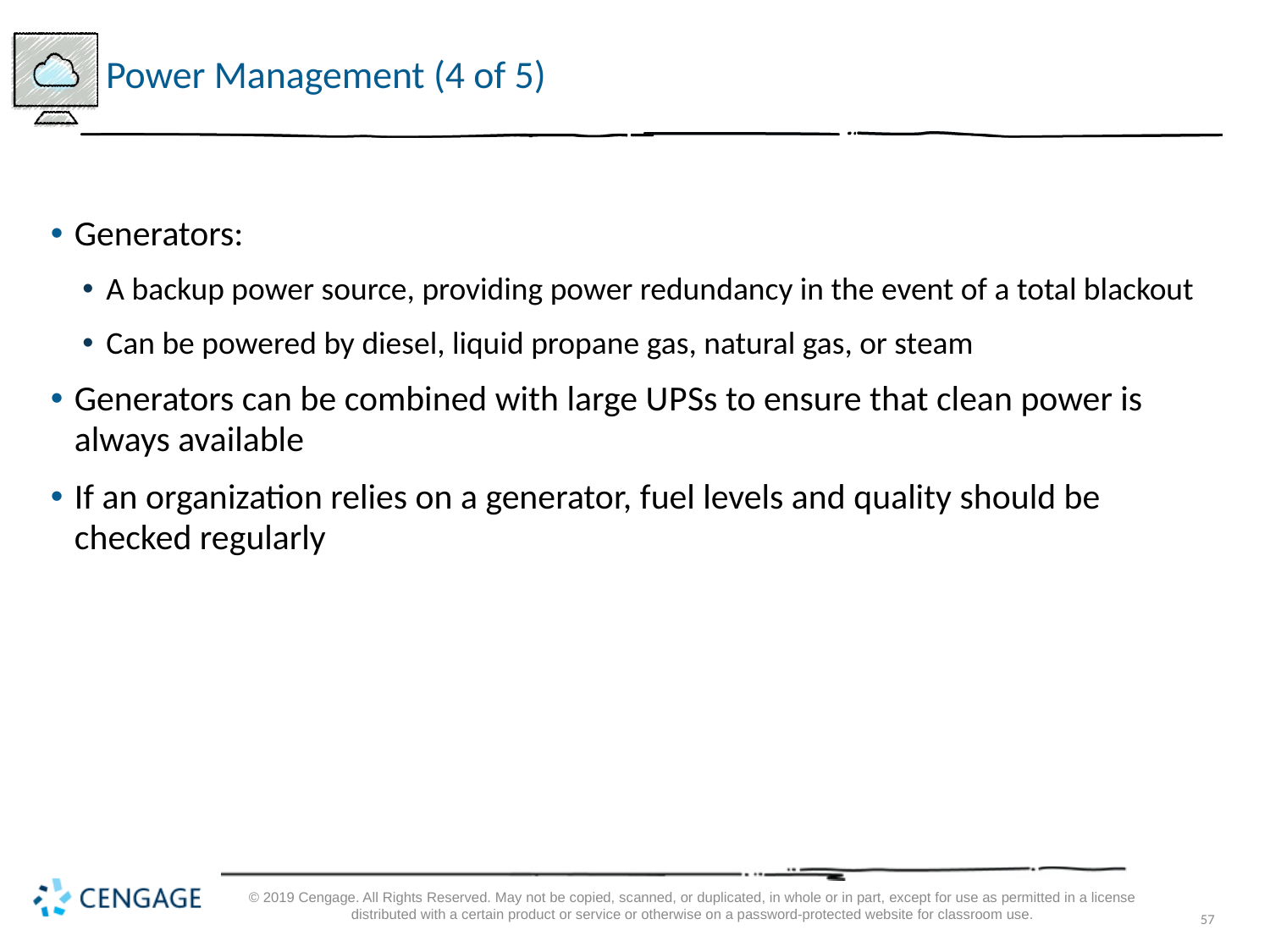

# Power Management (4 of 5)
Generators:
A backup power source, providing power redundancy in the event of a total blackout
Can be powered by diesel, liquid propane gas, natural gas, or steam
Generators can be combined with large U P Ss to ensure that clean power is always available
If an organization relies on a generator, fuel levels and quality should be checked regularly
© 2019 Cengage. All Rights Reserved. May not be copied, scanned, or duplicated, in whole or in part, except for use as permitted in a license distributed with a certain product or service or otherwise on a password-protected website for classroom use.